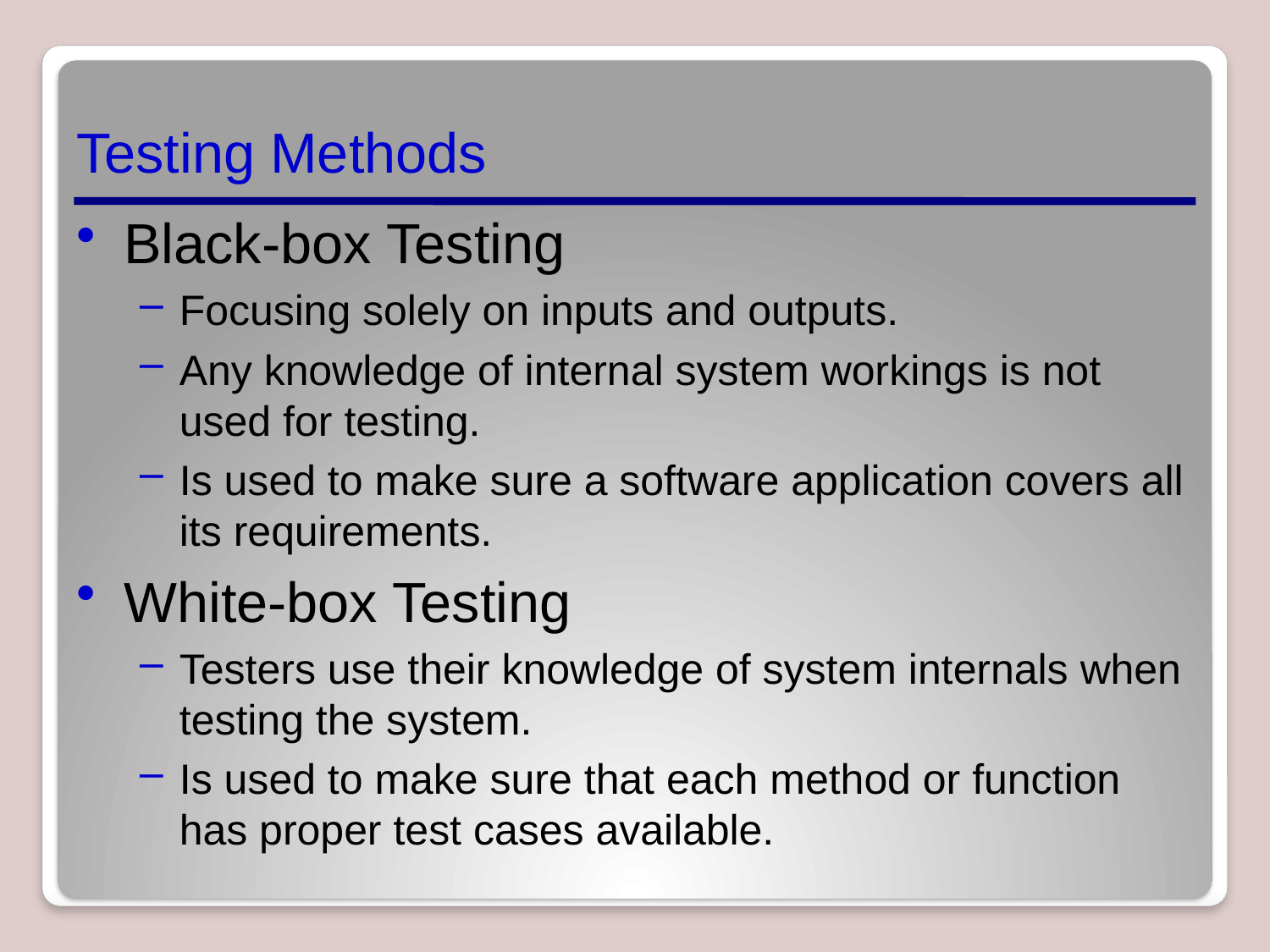

# Testing Methods
Black-box Testing
Focusing solely on inputs and outputs.
Any knowledge of internal system workings is not used for testing.
Is used to make sure a software application covers all its requirements.
White-box Testing
Testers use their knowledge of system internals when testing the system.
Is used to make sure that each method or function has proper test cases available.